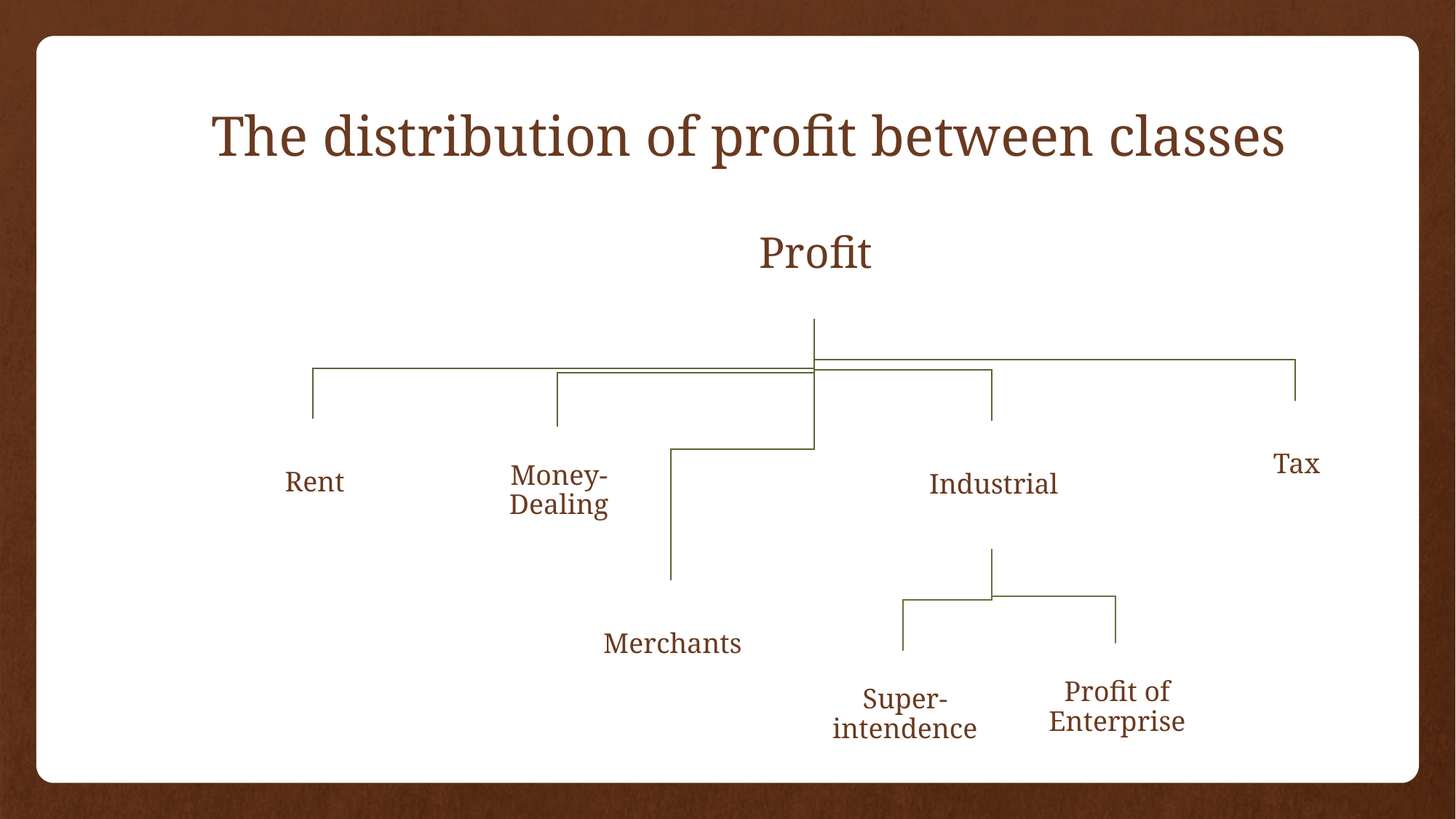

# The distribution of profit between classes
Profit
Rent
Money-Dealing
Merchants
Industrial
Super-intendence
Profit of Enterprise
Tax